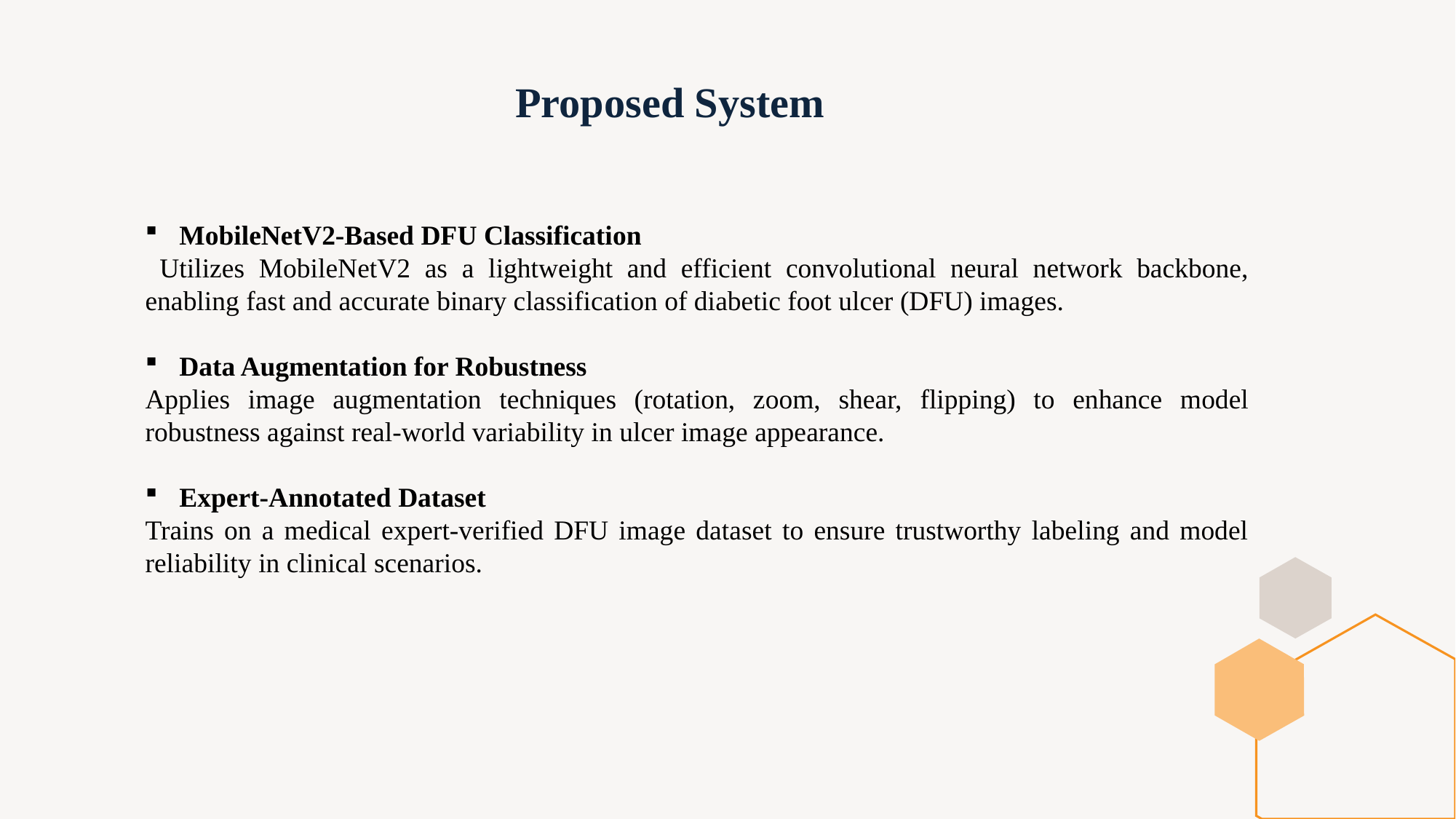

Proposed System
MobileNetV2-Based DFU Classification
 Utilizes MobileNetV2 as a lightweight and efficient convolutional neural network backbone, enabling fast and accurate binary classification of diabetic foot ulcer (DFU) images.

Data Augmentation for Robustness
Applies image augmentation techniques (rotation, zoom, shear, flipping) to enhance model robustness against real-world variability in ulcer image appearance.

Expert-Annotated Dataset
Trains on a medical expert-verified DFU image dataset to ensure trustworthy labeling and model reliability in clinical scenarios.